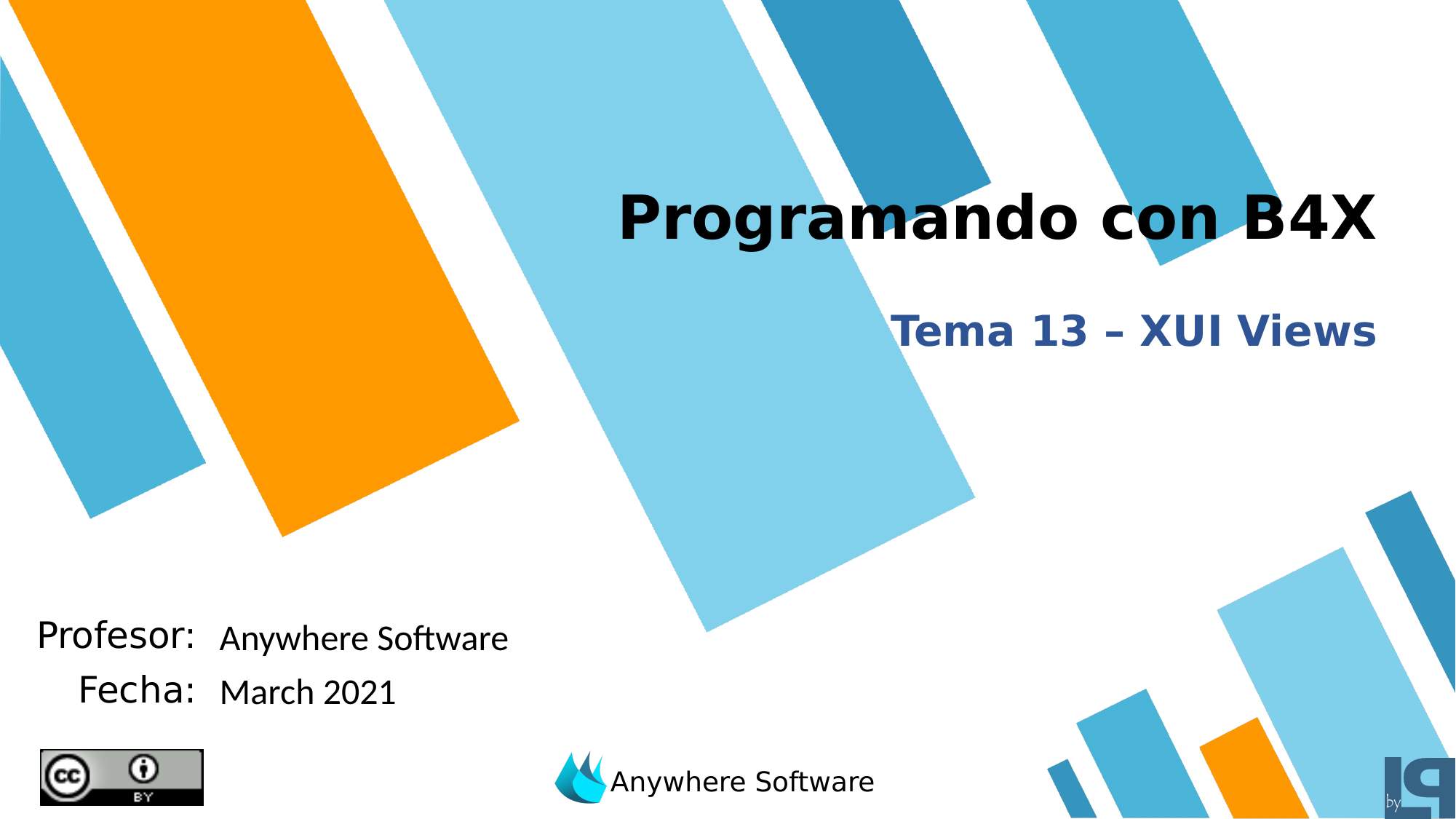

# Programando con B4X
Tema 13 – XUI Views
Anywhere Software
March 2021